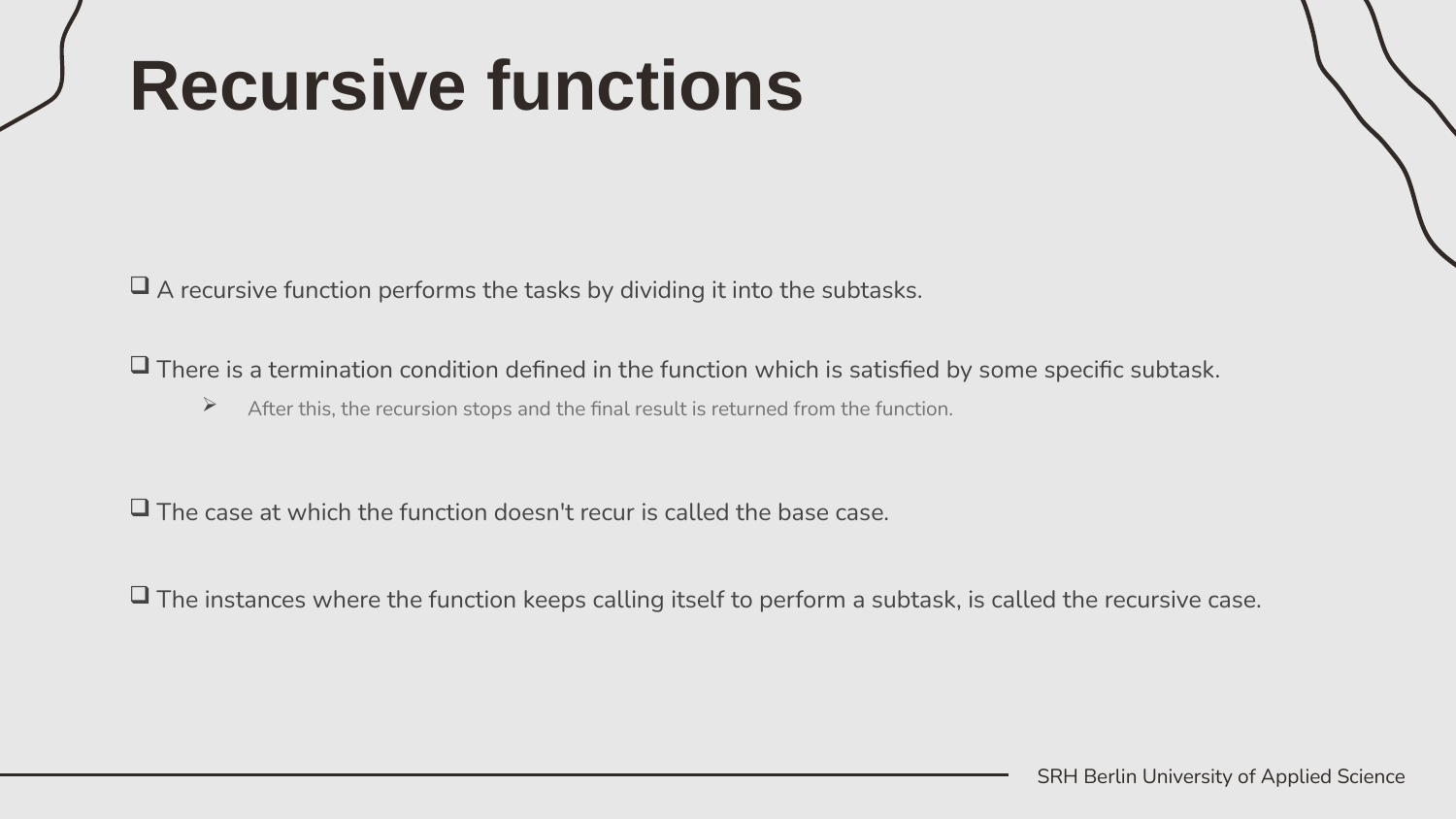

# Recursive functions
A recursive function performs the tasks by dividing it into the subtasks.

There is a termination condition defined in the function which is satisfied by some specific subtask.
After this, the recursion stops and the final result is returned from the function.

The case at which the function doesn't recur is called the base case.

The instances where the function keeps calling itself to perform a subtask, is called the recursive case.
SRH Berlin University of Applied Science